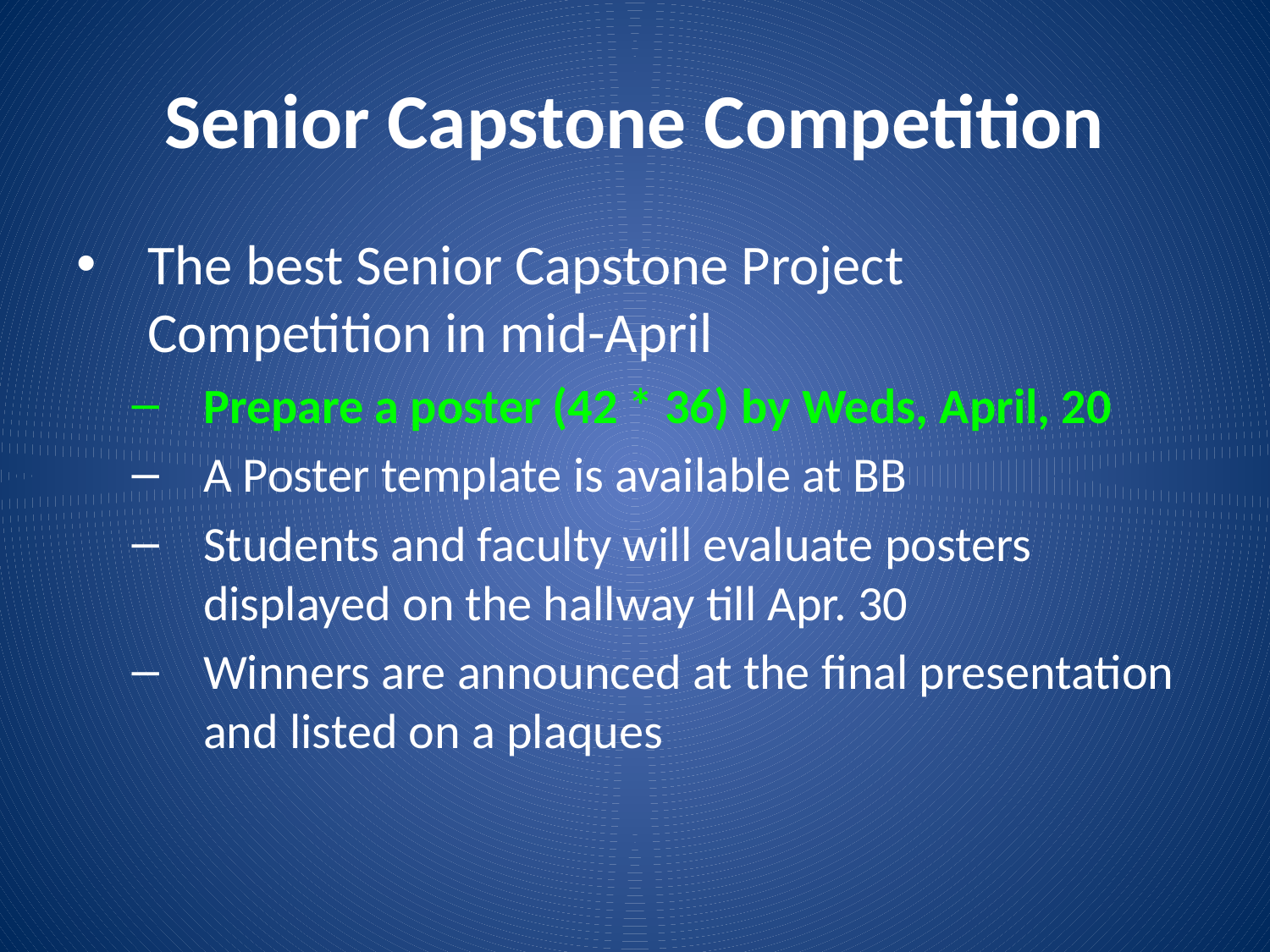

# Senior Capstone Competition
The best Senior Capstone Project Competition in mid-April
Prepare a poster (42 * 36) by Weds, April, 20
A Poster template is available at BB
Students and faculty will evaluate posters displayed on the hallway till Apr. 30
Winners are announced at the final presentation and listed on a plaques